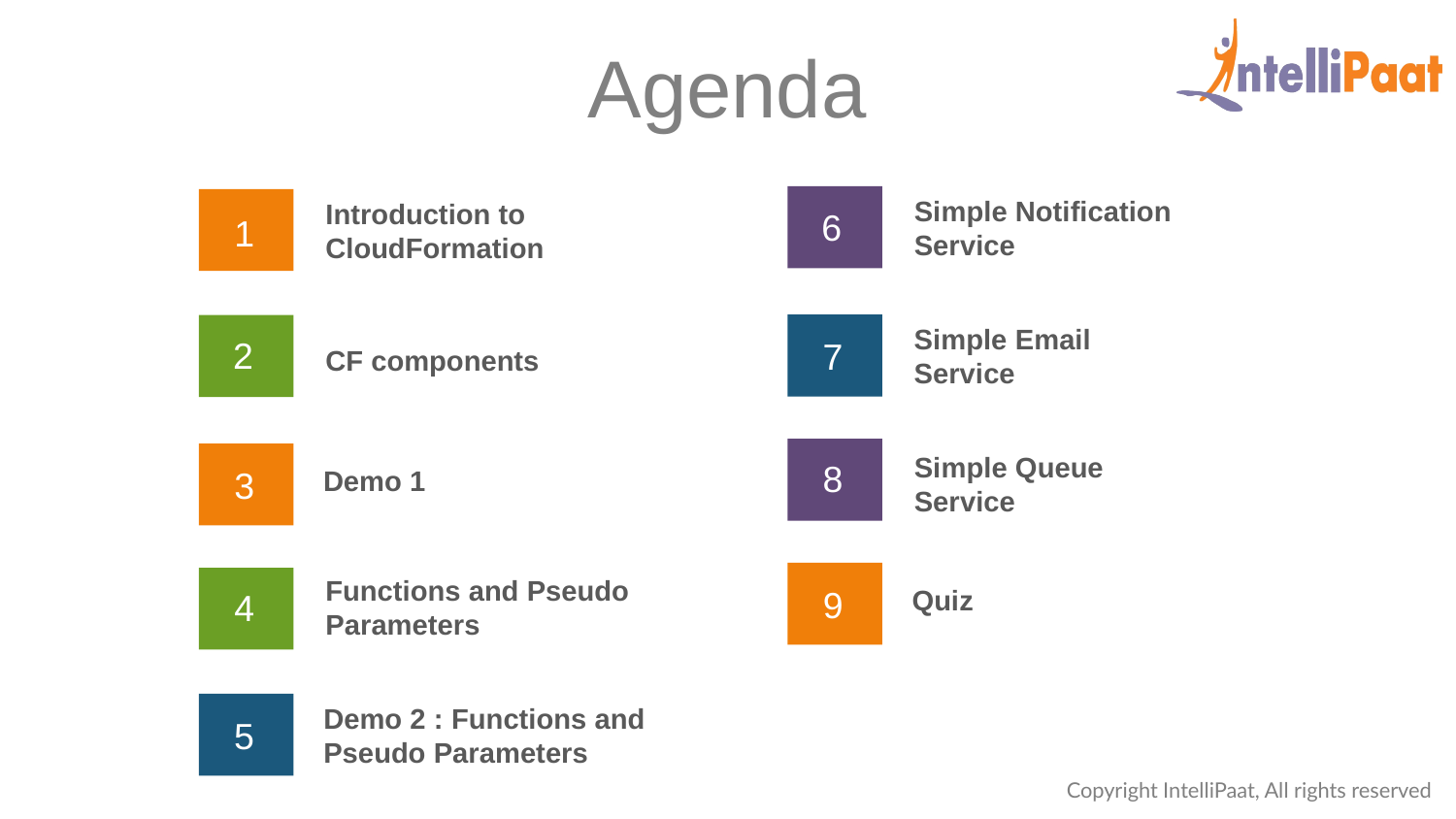

Agenda
Simple Notification Service

6
Introduction to CloudFormation

1
Simple Email Service

7

2
CF components

Simple Queue Service
8

3
Demo 1

9
Quiz
Functions and Pseudo Parameters

4
Demo 2 : Functions and Pseudo Parameters

5